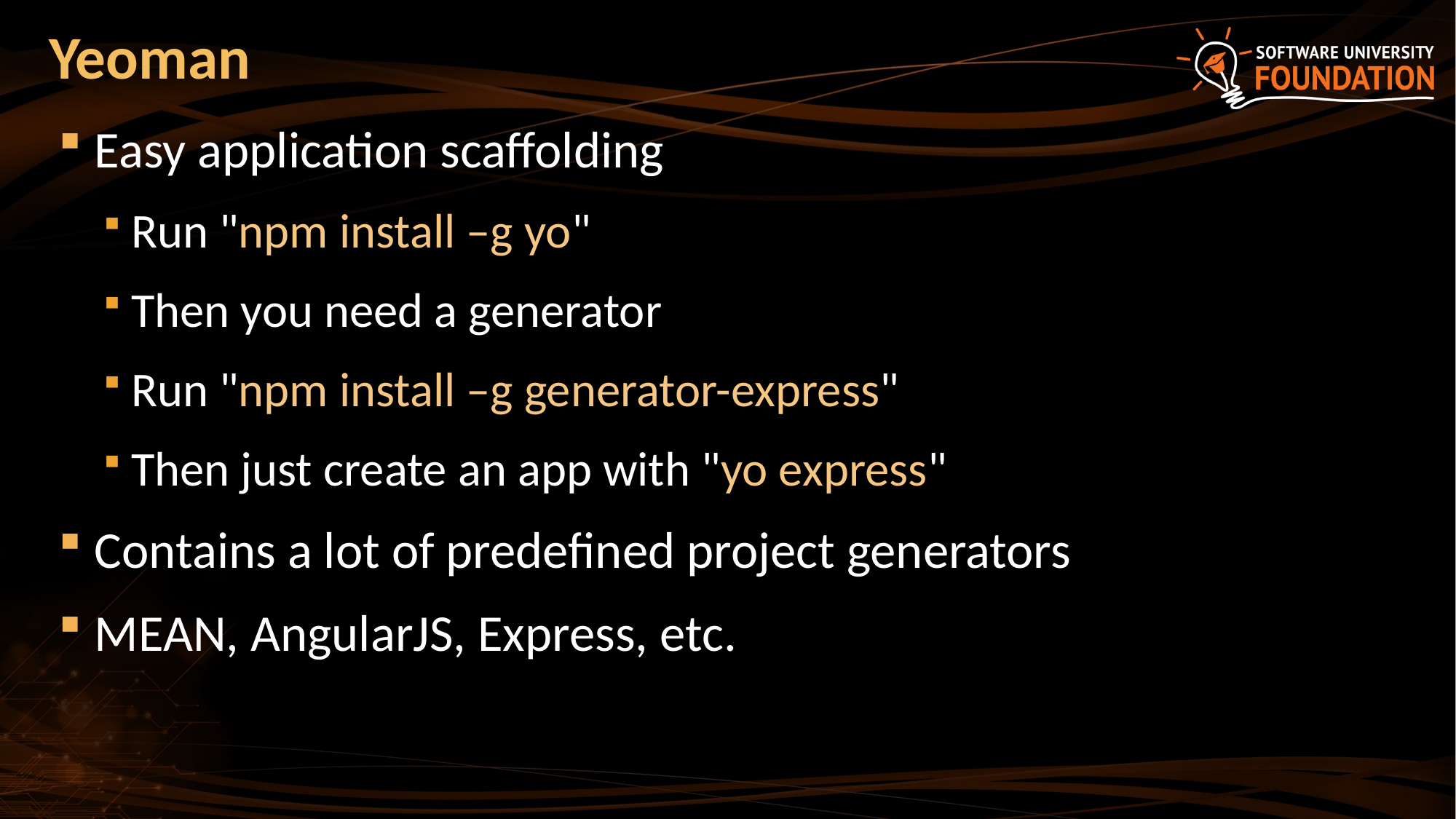

# Yeoman
Easy application scaffolding
Run "npm install –g yo"
Then you need a generator
Run "npm install –g generator-express"
Then just create an app with "yo express"
Contains a lot of predefined project generators
MEAN, AngularJS, Express, etc.